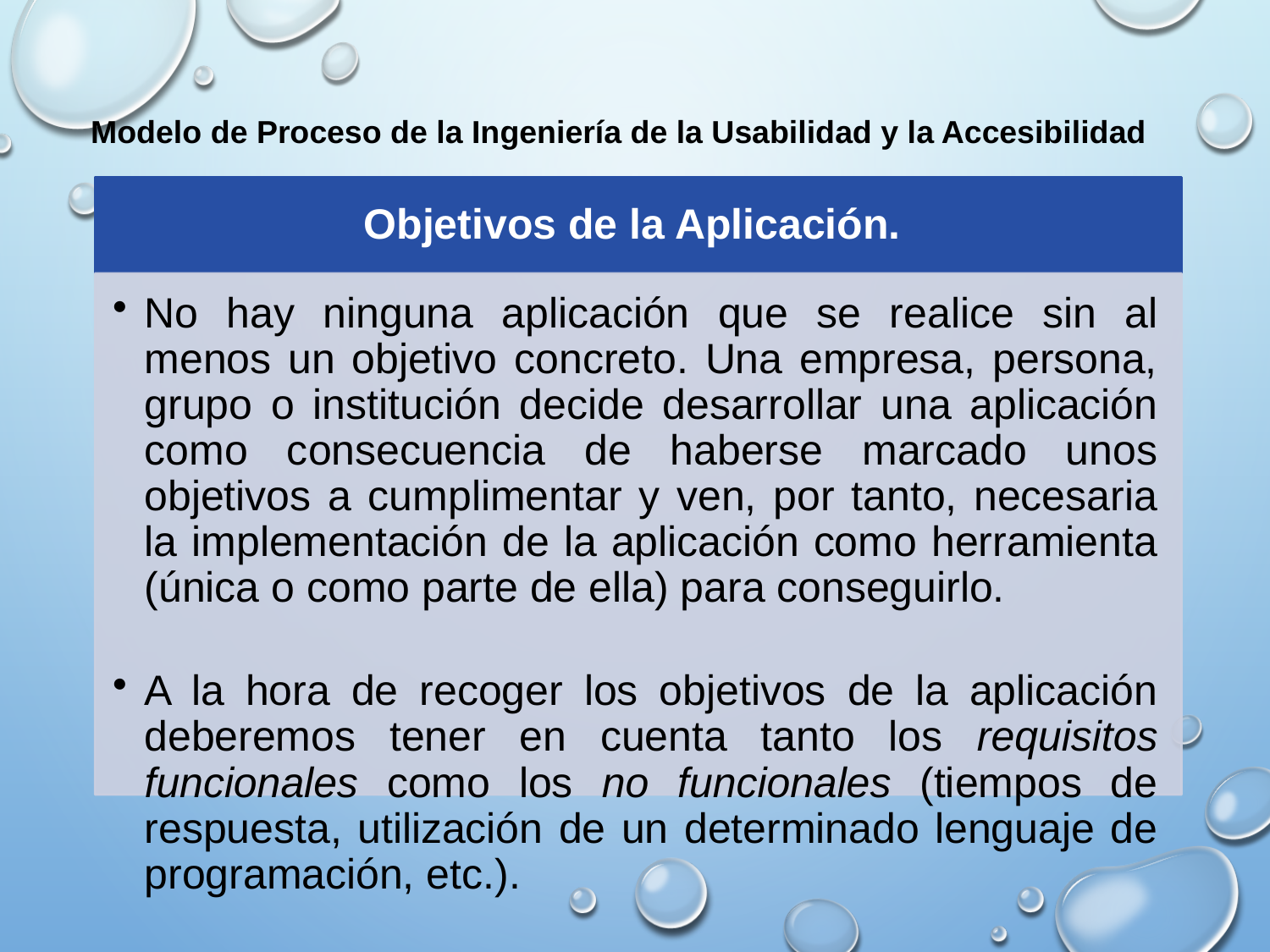

Modelo de Proceso de la Ingeniería de la Usabilidad y la Accesibilidad
Objetivos de la Aplicación.
No hay ninguna aplicación que se realice sin al menos un objetivo concreto. Una empresa, persona, grupo o institución decide desarrollar una aplicación como consecuencia de haberse marcado unos objetivos a cumplimentar y ven, por tanto, necesaria la implementación de la aplicación como herramienta (única o como parte de ella) para conseguirlo.

A la hora de recoger los objetivos de la aplicación deberemos tener en cuenta tanto los requisitos funcionales como los no funcionales (tiempos de respuesta, utilización de un determinado lenguaje de programación, etc.).